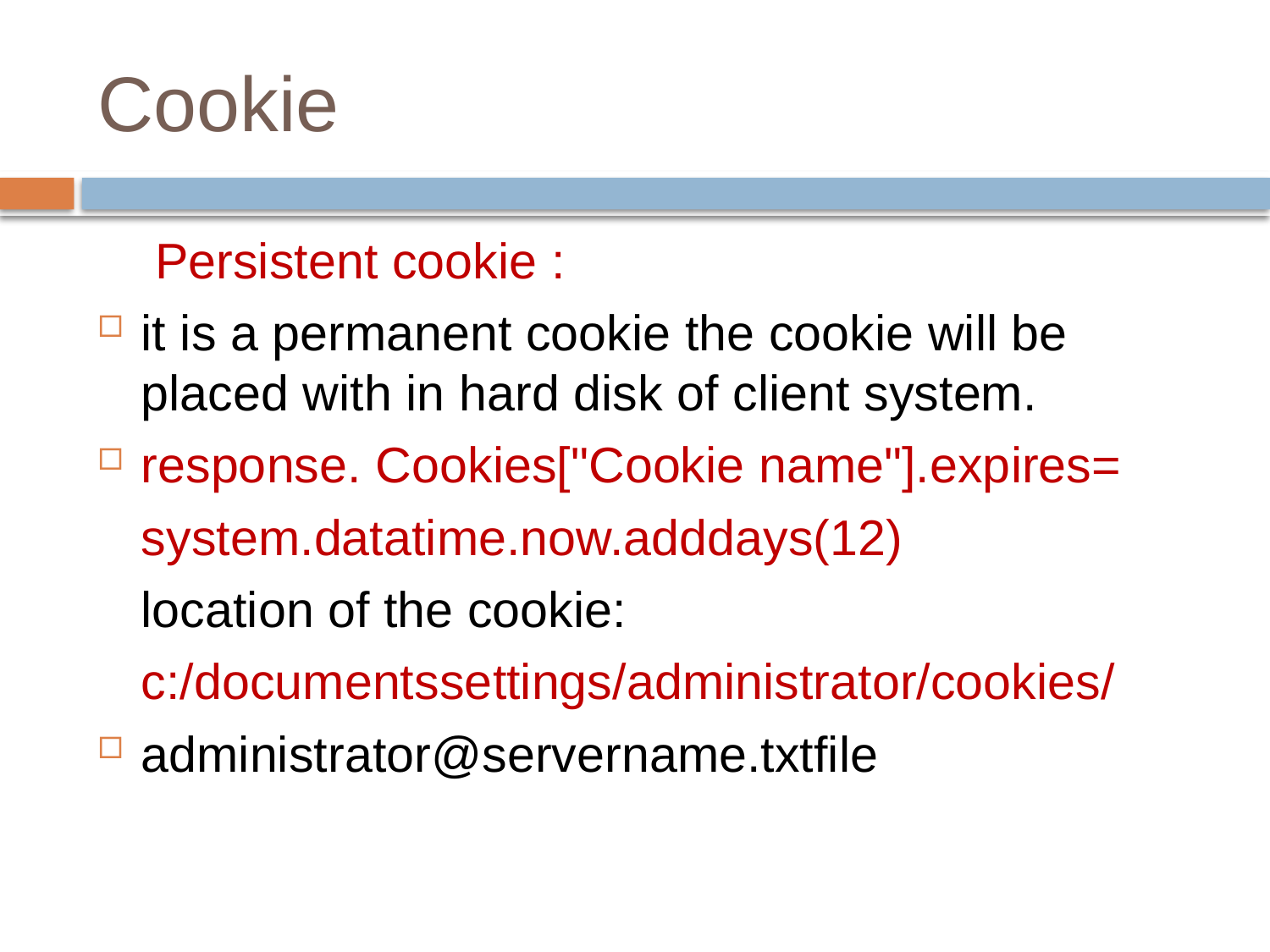

# Cookie
	 Persistent cookie :
it is a permanent cookie the cookie will be placed with in hard disk of client system.
response. Cookies["Cookie name"].expires=
		system.datatime.now.adddays(12)
		location of the cookie:
		c:/documentssettings/administrator/cookies/
administrator@servername.txtfile